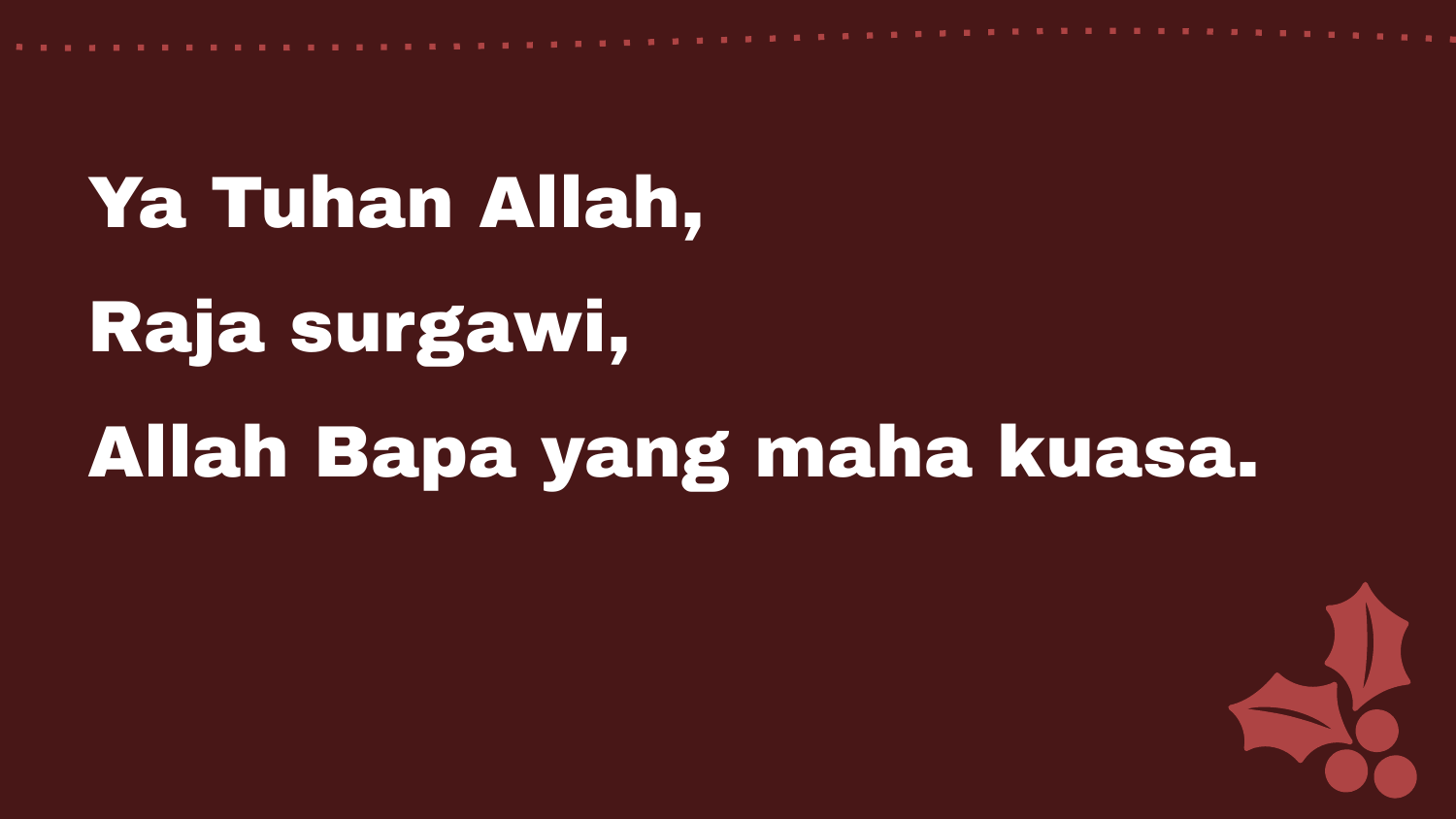

Ya Tuhan Allah,
Raja surgawi,
Allah Bapa yang maha kuasa.